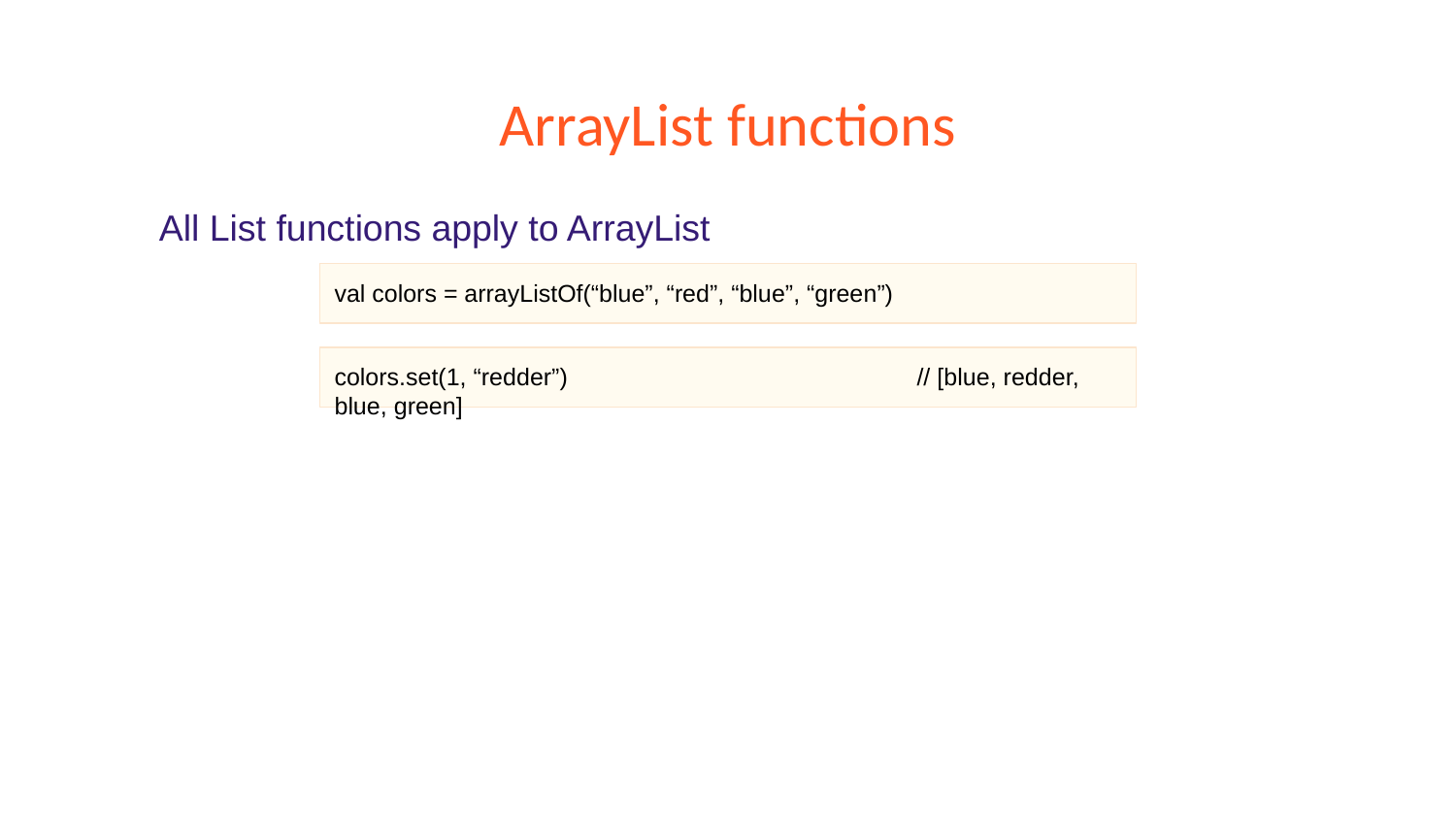

# ArrayList functions
All List functions apply to ArrayList
val colors = arrayListOf(“blue”, “red”, “blue”, “green”)
colors.set(1, “redder”)			// [blue, redder, blue, green]